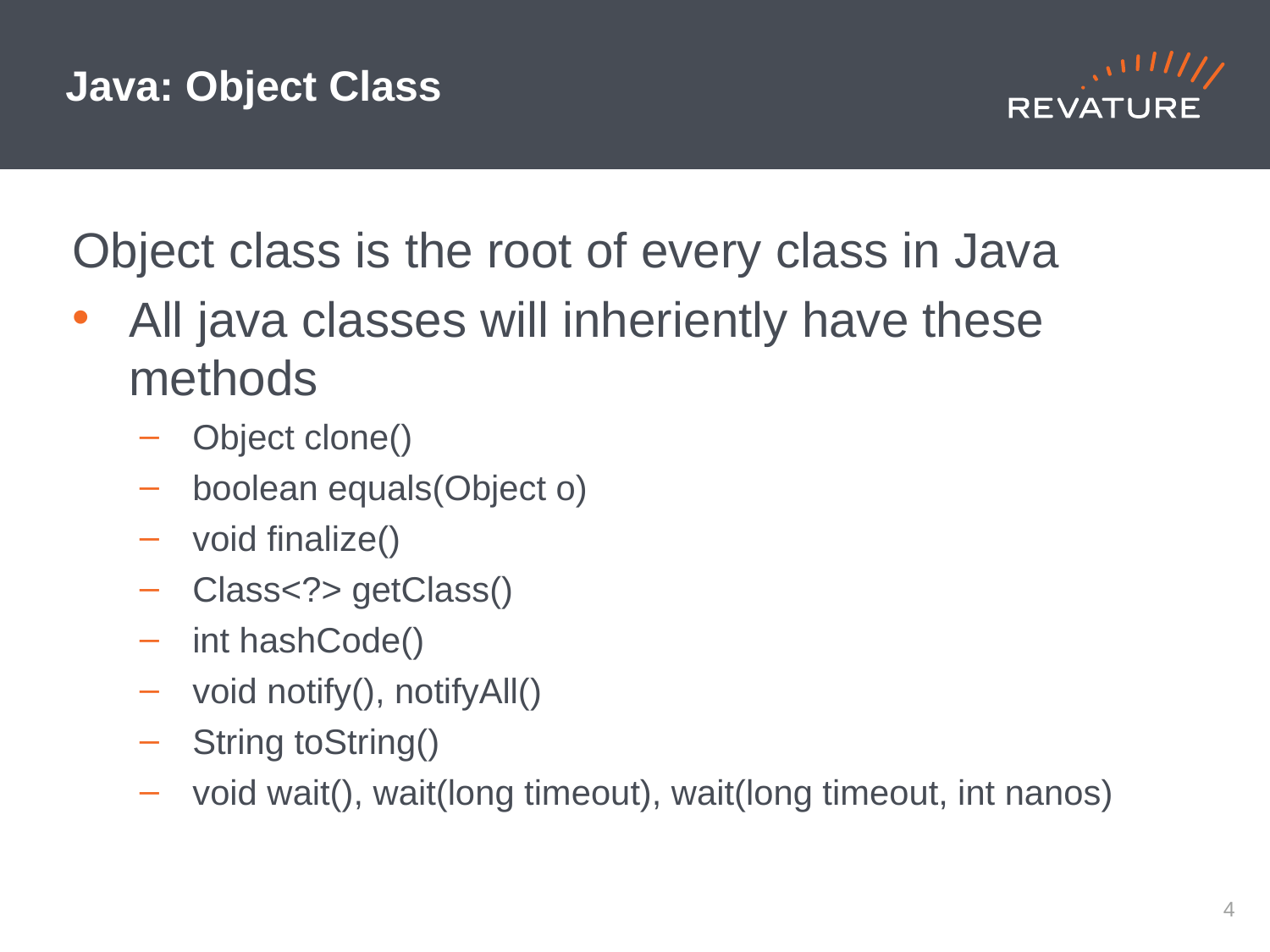

# Java: Object Class
Object class is the root of every class in Java
All java classes will inheriently have these methods
Object clone()
boolean equals(Object o)
void finalize()
Class<?> getClass()
int hashCode()
void notify(), notifyAll()
String toString()
void wait(), wait(long timeout), wait(long timeout, int nanos)
4